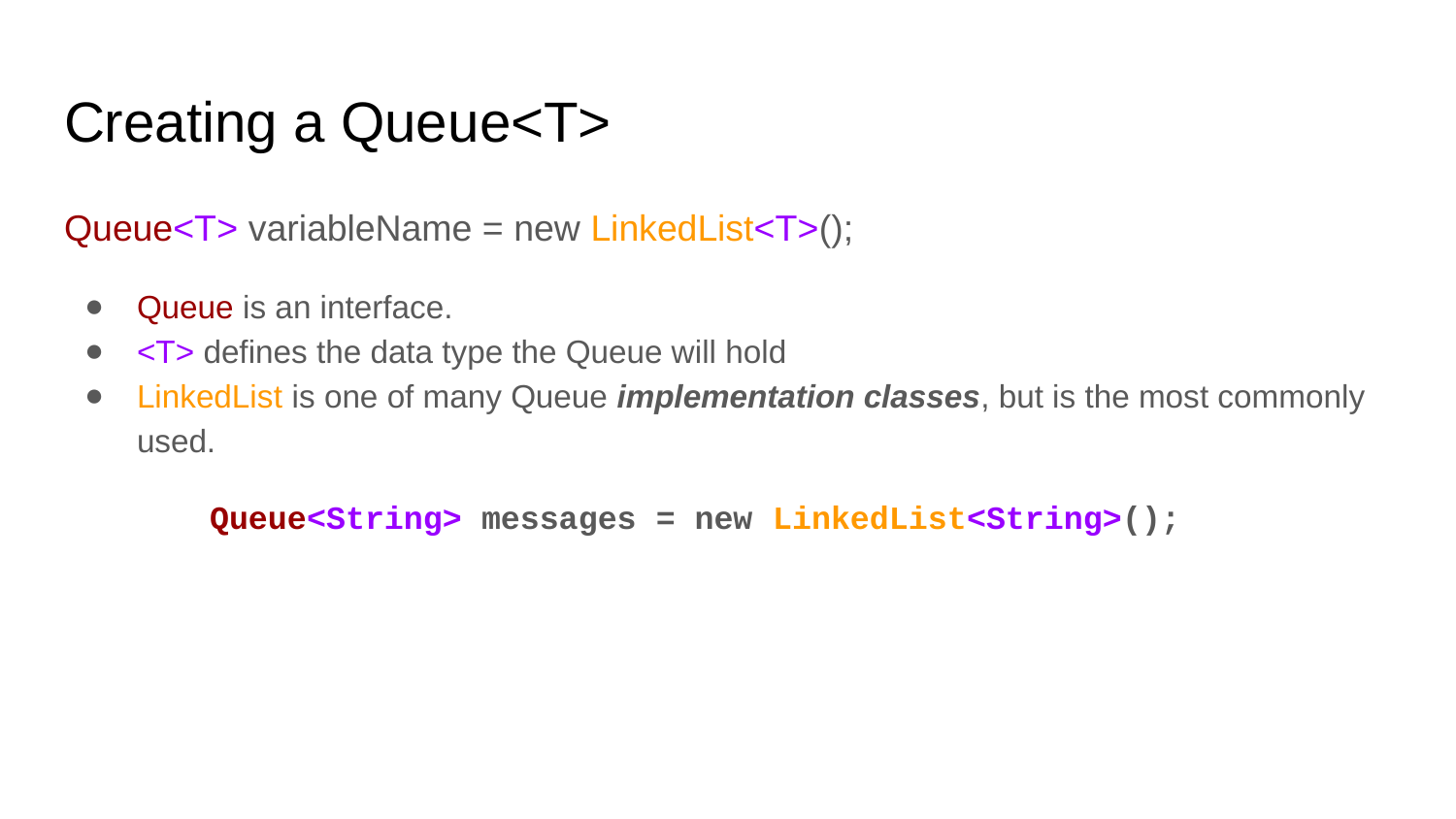

# Creating a Queue<T>
Queue<T> variableName = new LinkedList<T>();
Queue is an interface.
<T> defines the data type the Queue will hold
LinkedList is one of many Queue implementation classes, but is the most commonly used.
Queue<String> messages = new LinkedList<String>();